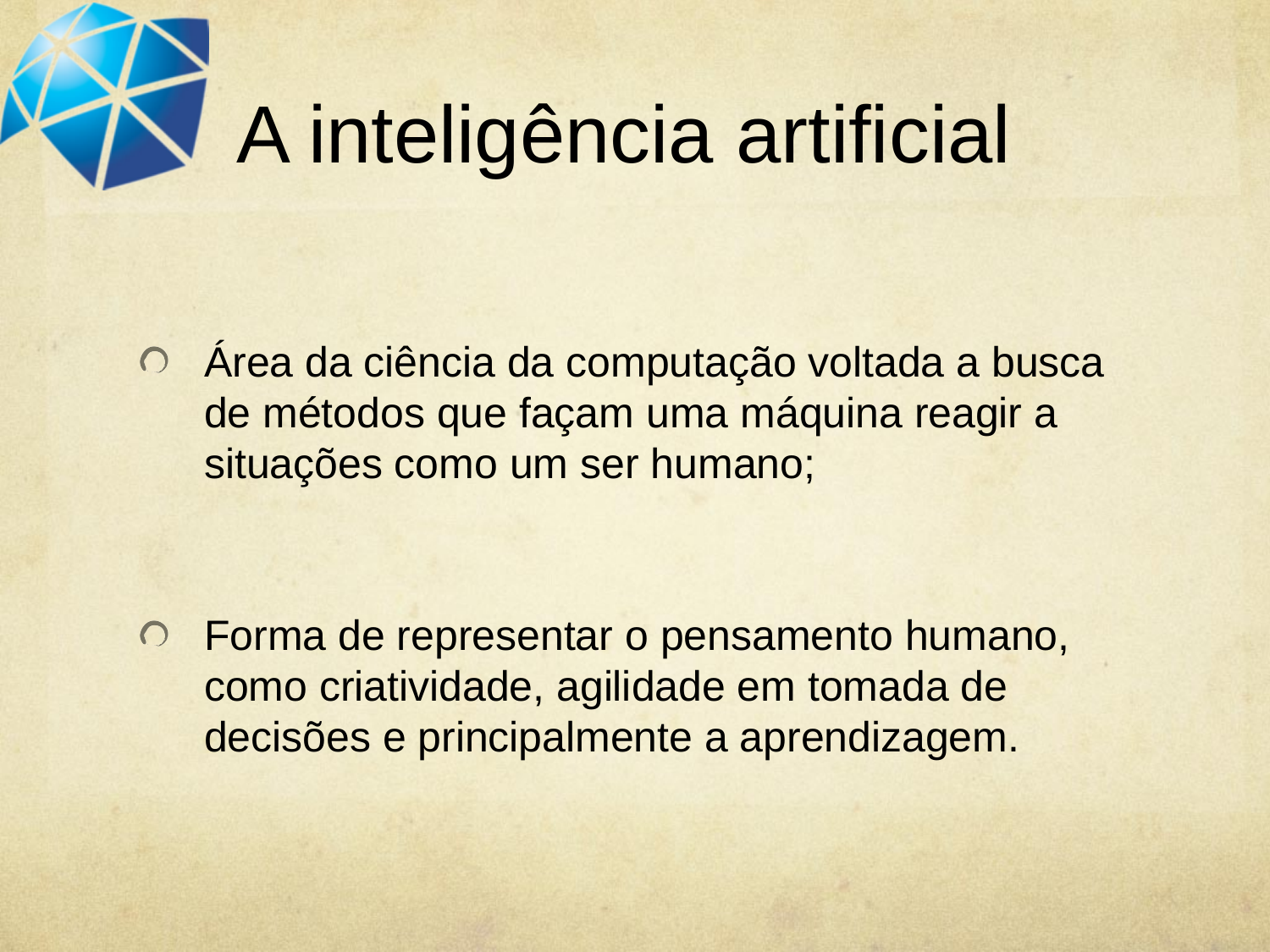

# A inteligência artificial
Área da ciência da computação voltada a busca de métodos que façam uma máquina reagir a situações como um ser humano;

Forma de representar o pensamento humano, como criatividade, agilidade em tomada de decisões e principalmente a aprendizagem.